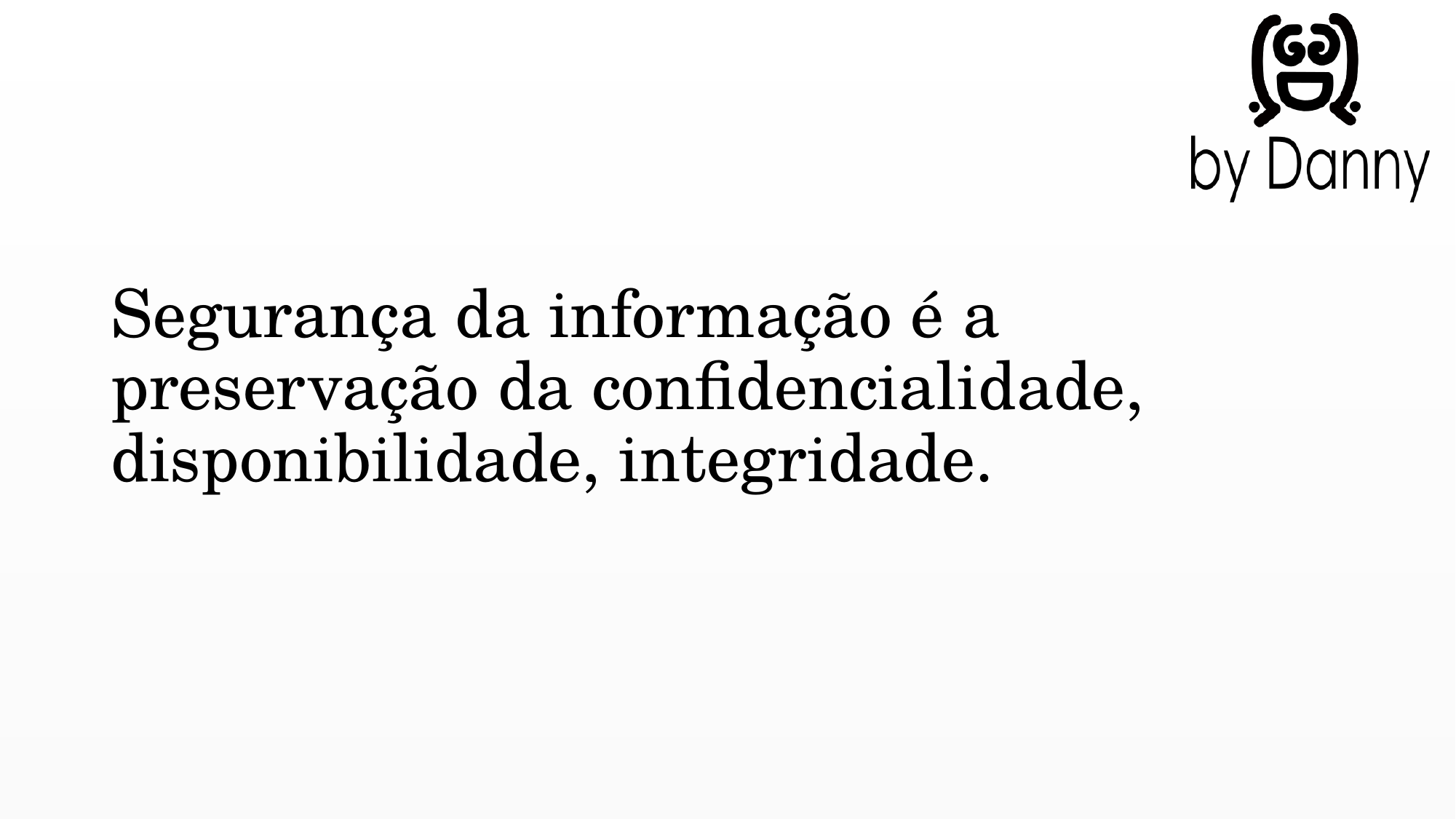

# Segurança da informação é a preservação da confidencialidade, disponibilidade, integridade.